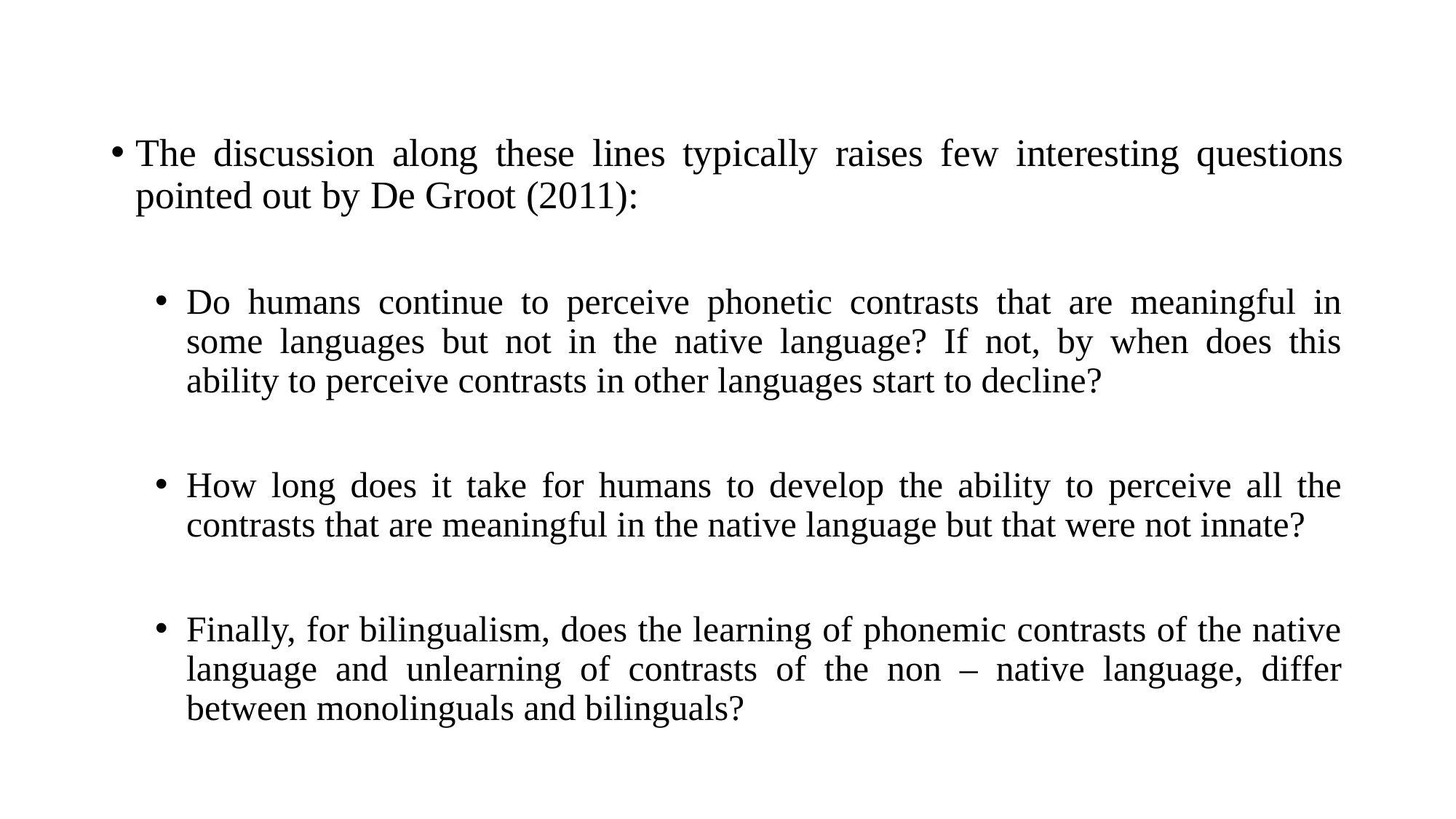

The discussion along these lines typically raises few interesting questions pointed out by De Groot (2011):

Do humans continue to perceive phonetic contrasts that are meaningful in some languages but not in the native language? If not, by when does this ability to perceive contrasts in other languages start to decline?

How long does it take for humans to develop the ability to perceive all the contrasts that are meaningful in the native language but that were not innate?

Finally, for bilingualism, does the learning of phonemic contrasts of the native language and unlearning of contrasts of the non – native language, differ between monolinguals and bilinguals?